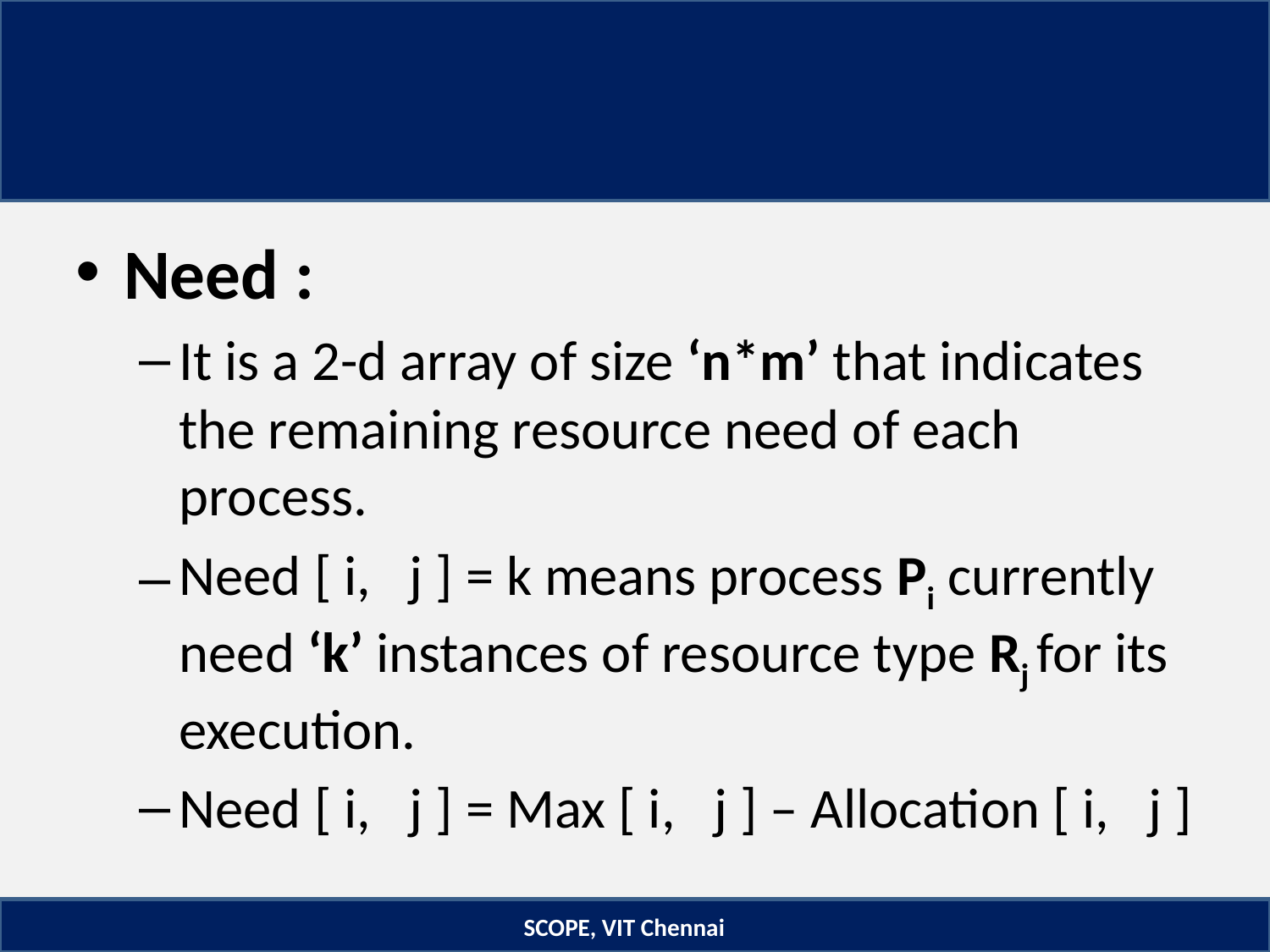

#
Need :
It is a 2-d array of size ‘n*m’ that indicates the remaining resource need of each process.
Need [ i,   j ] = k means process Pi currently need ‘k’ instances of resource type Rj for its execution.
Need [ i,   j ] = Max [ i,   j ] – Allocation [ i,   j ]

SCOPE, VIT Chennai